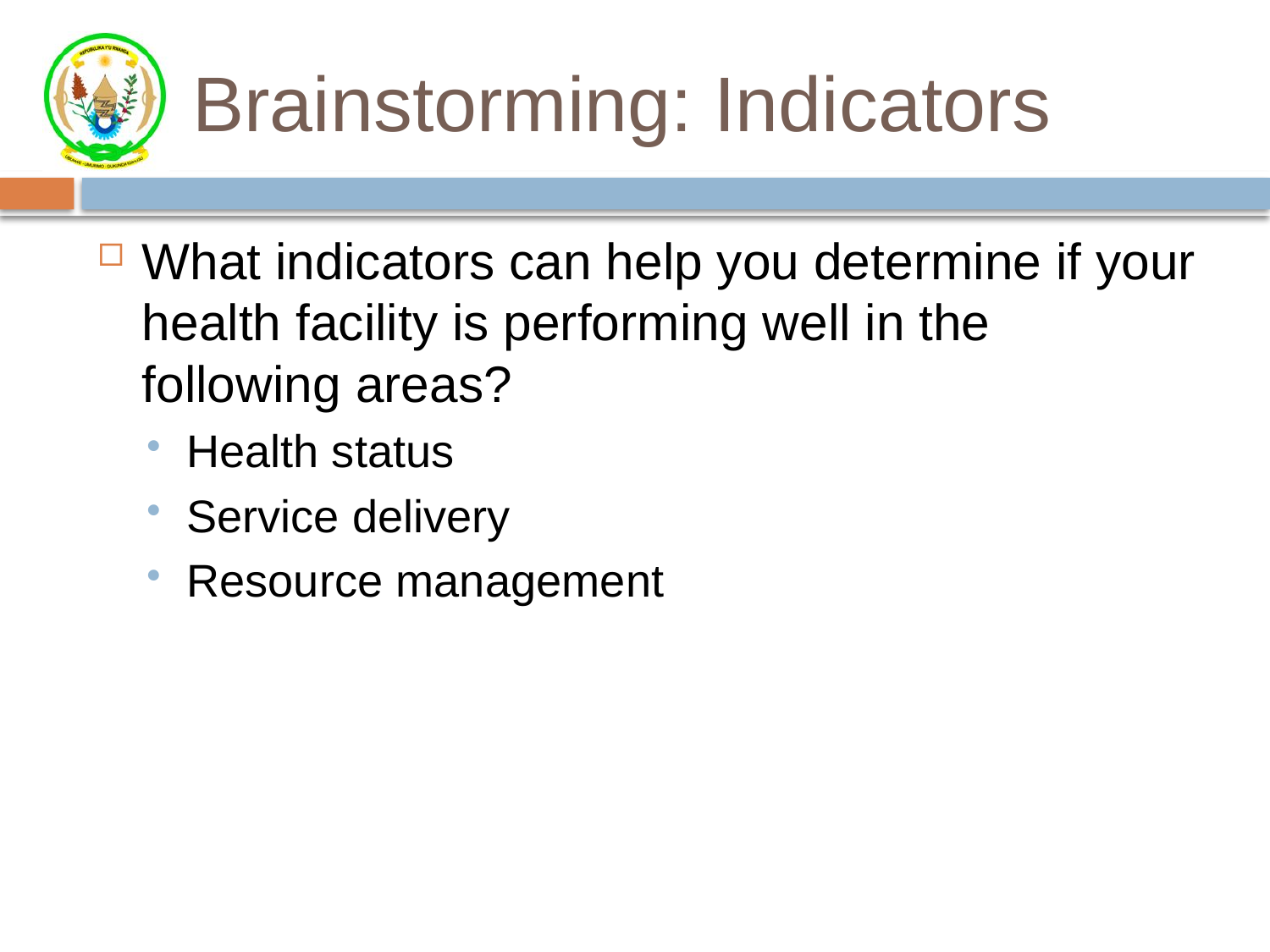

# Brainstorming: Indicators
What indicators can help you determine if your health facility is performing well in the following areas?
Health status
Service delivery
Resource management